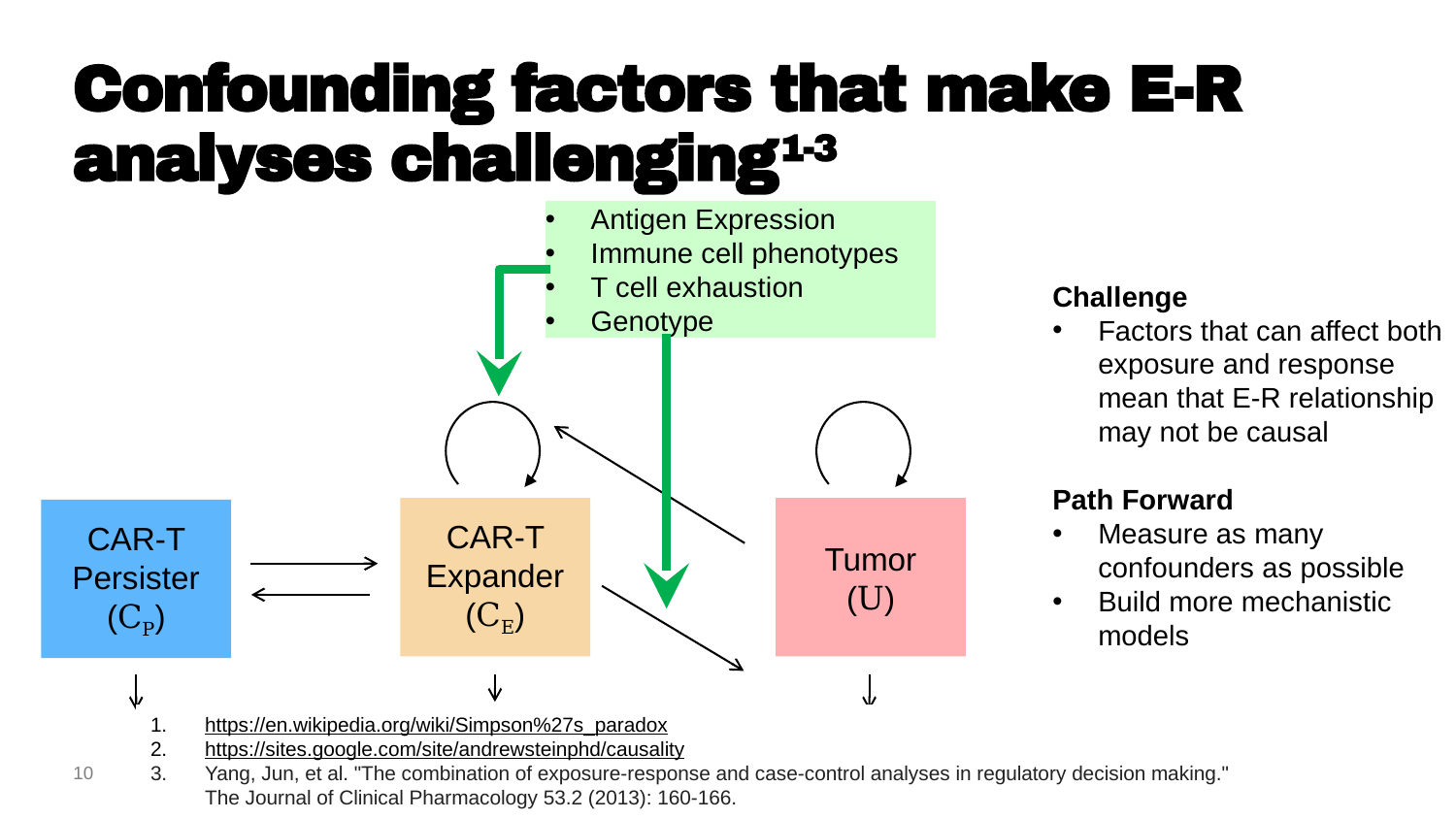

# Confounding factors that make E-R analyses challenging1-3
Antigen Expression
Immune cell phenotypes
T cell exhaustion
Genotype
Challenge
Factors that can affect both exposure and response mean that E-R relationship may not be causal

Path Forward
Measure as many confounders as possible
Build more mechanistic models

CAR-T Expander
(CE)
Tumor
(U)
CAR-T Persister
(CP)
https://en.wikipedia.org/wiki/Simpson%27s_paradox
https://sites.google.com/site/andrewsteinphd/causality
Yang, Jun, et al. "The combination of exposure‐response and case‐control analyses in regulatory decision making."
The Journal of Clinical Pharmacology 53.2 (2013): 160-166.
10